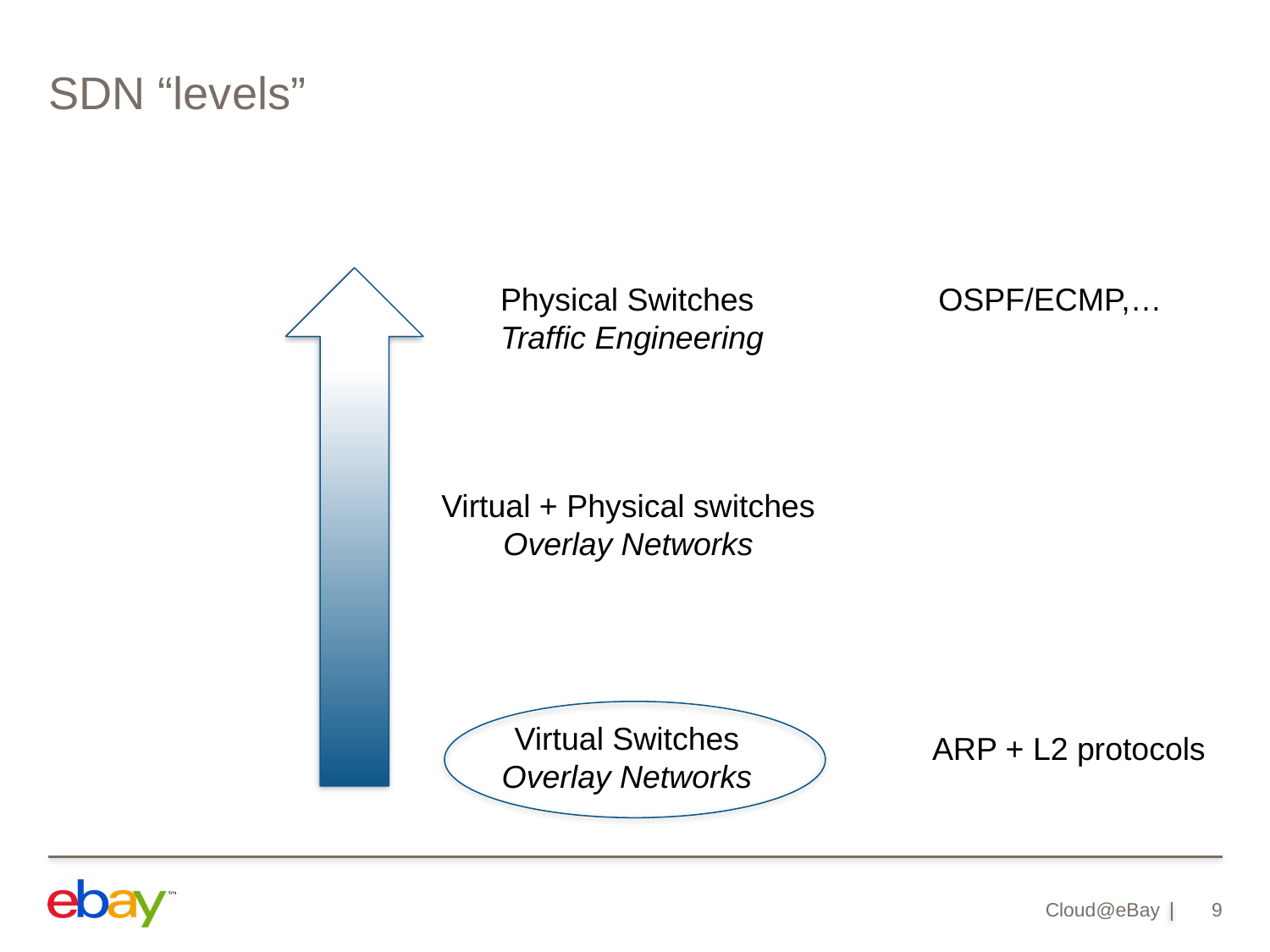

# SDN “levels”

OSPF/ECMP,…
Physical Switches
Traffic Engineering
Virtual + Physical switches
Overlay Networks

Virtual Switches
Overlay Networks
ARP + L2 protocols
Cloud@eBay
9